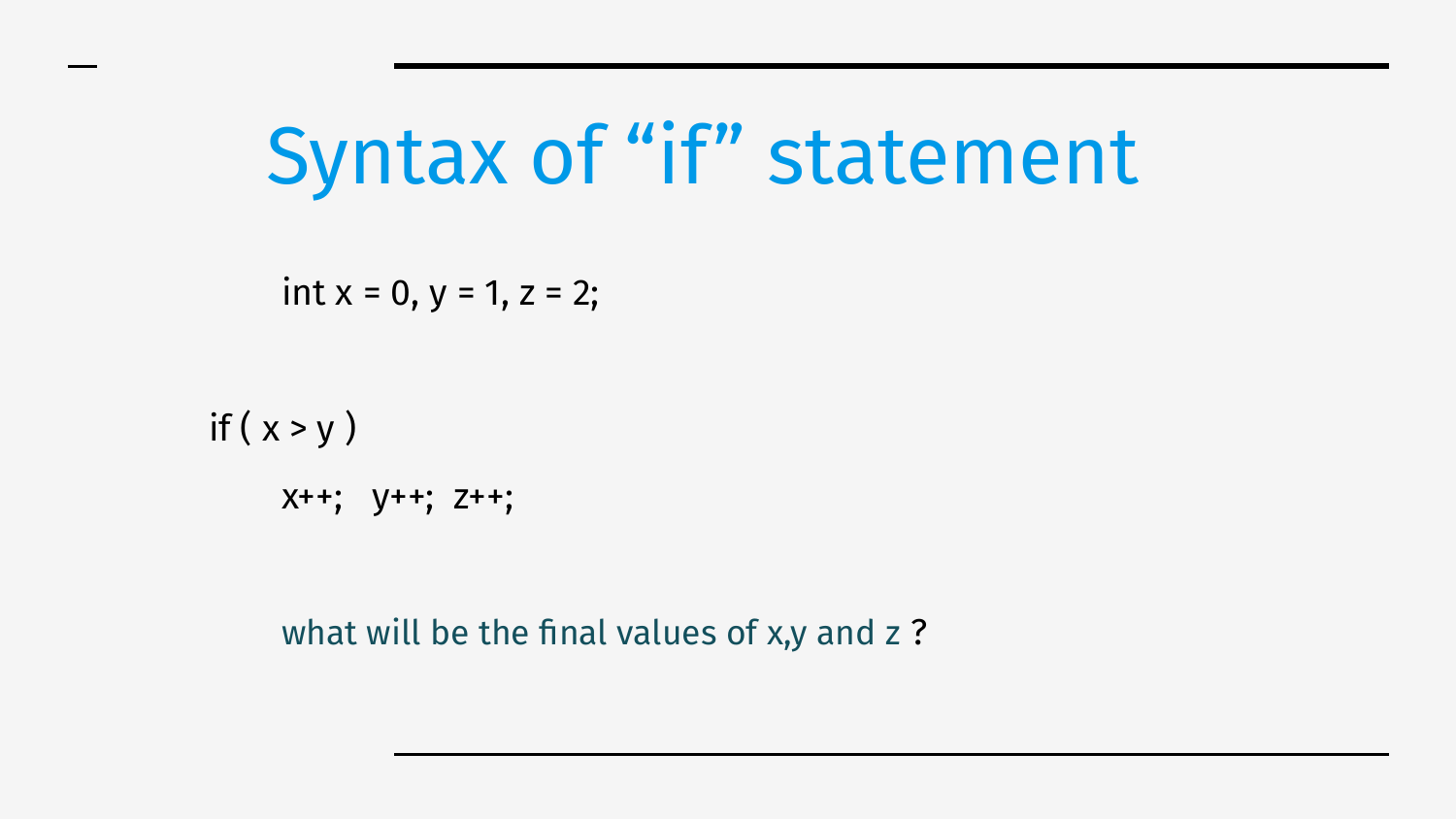

# Syntax of “if” statement
 	int x = 0, y = 1, z = 2;

if ( x > y )
x++;   y++;  z++;

what will be the final values of x,y and z ?